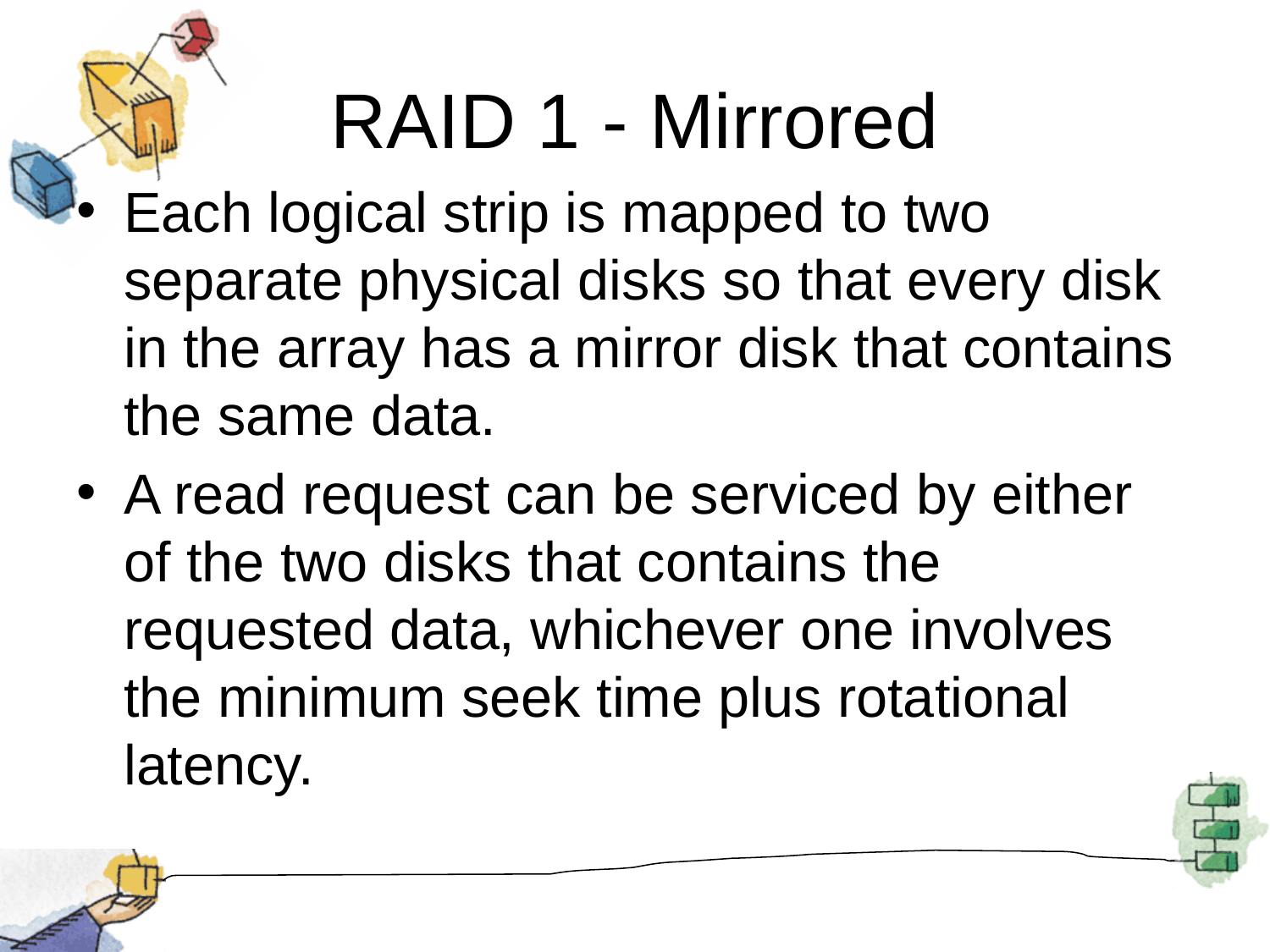

# RAID 1 - Mirrored
Each logical strip is mapped to two separate physical disks so that every disk in the array has a mirror disk that contains the same data.
A read request can be serviced by either of the two disks that contains the requested data, whichever one involves the minimum seek time plus rotational latency.